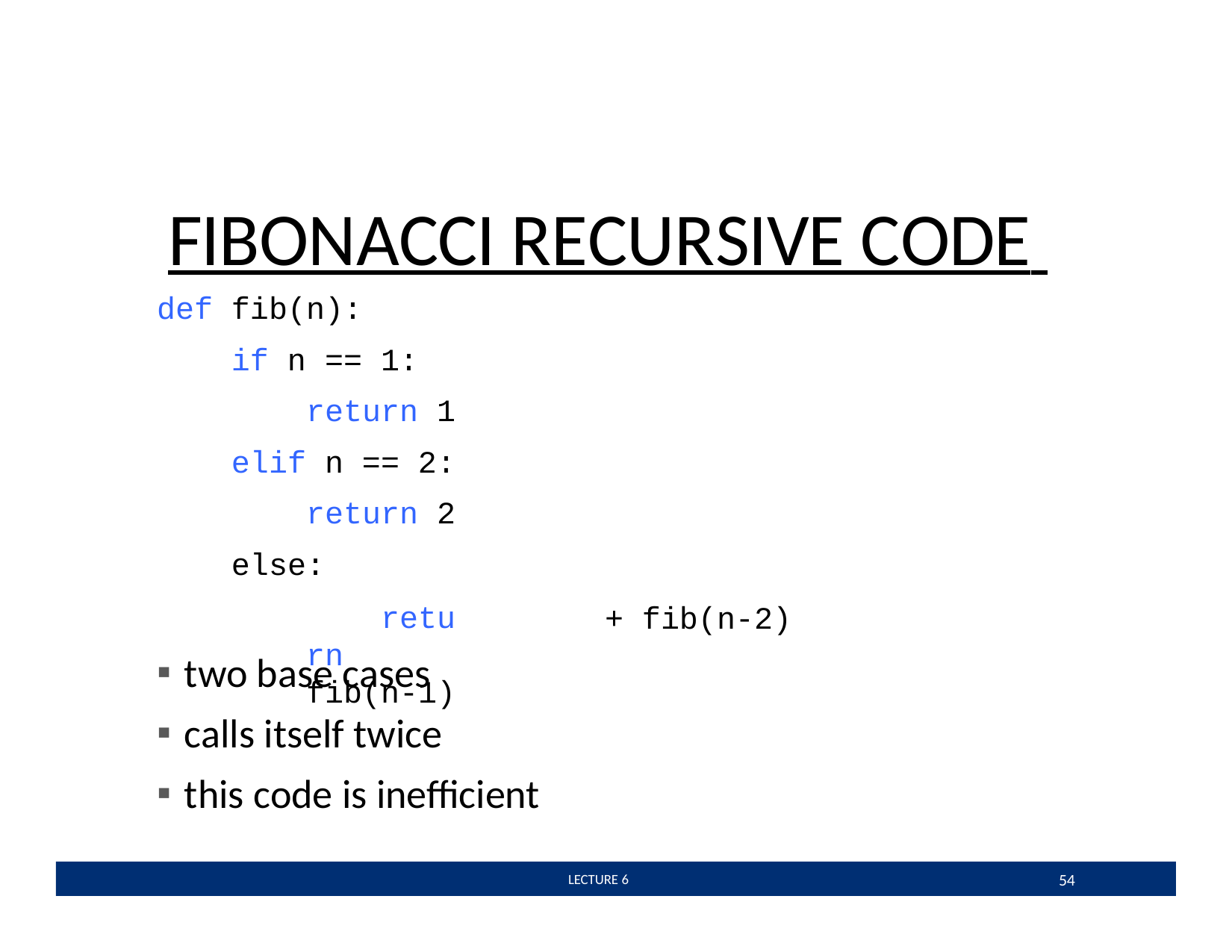

# FIBONACCI RECURSIVE CODE
def fib(n):
if n == 1:
return 1 elif n == 2:
return 2 else:
return fib(n-1)
+ fib(n-2)
two base cases
calls itself twice
this code is ineﬃcient
54
 LECTURE 6